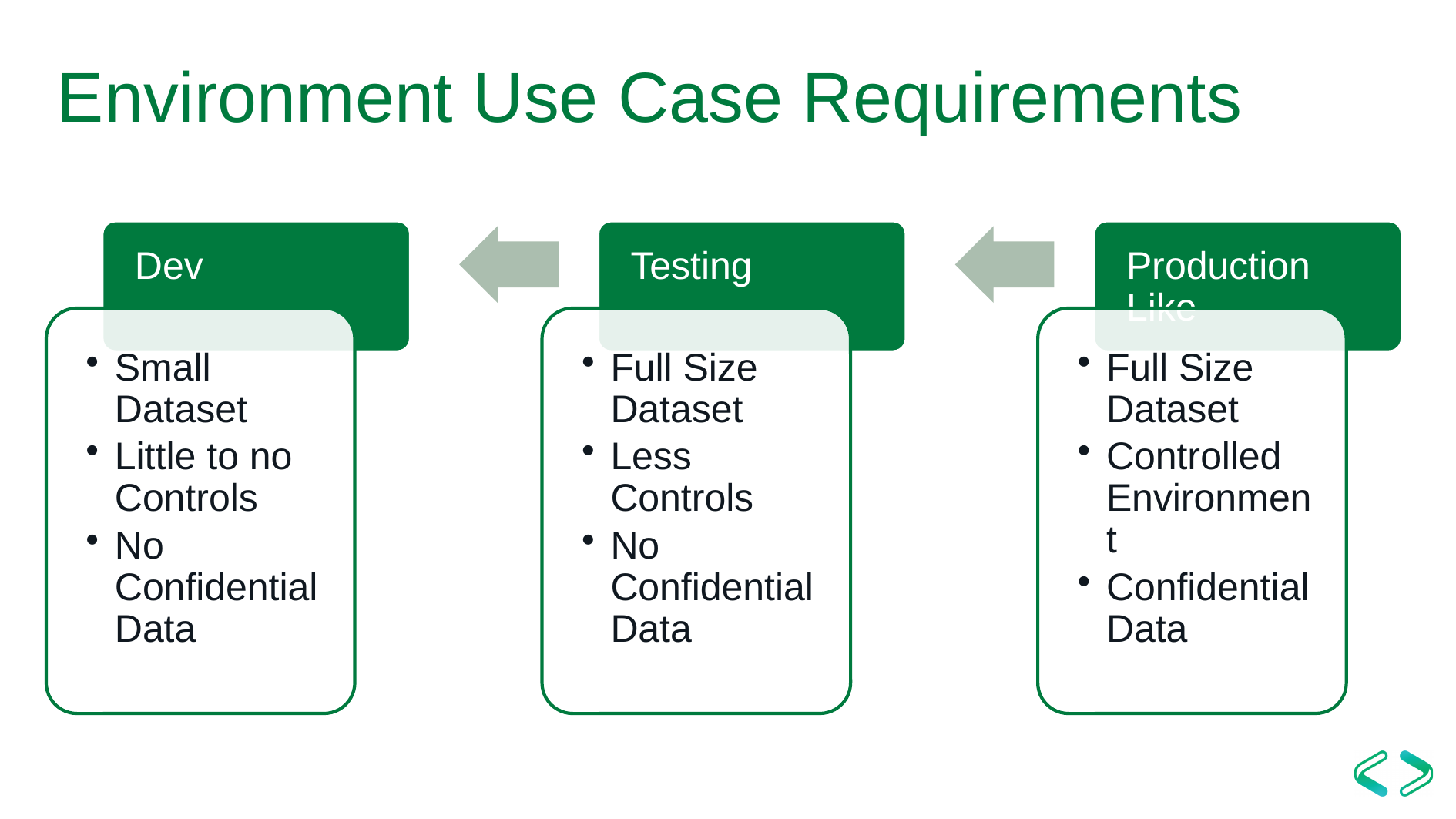

Environment Use Case Requirements
Production Like
Full Size Dataset
Controlled Environment
Confidential Data

Testing
Full Size Dataset
Less Controls
No Confidential Data

Dev
Small Dataset
Little to no Controls
No Confidential Data